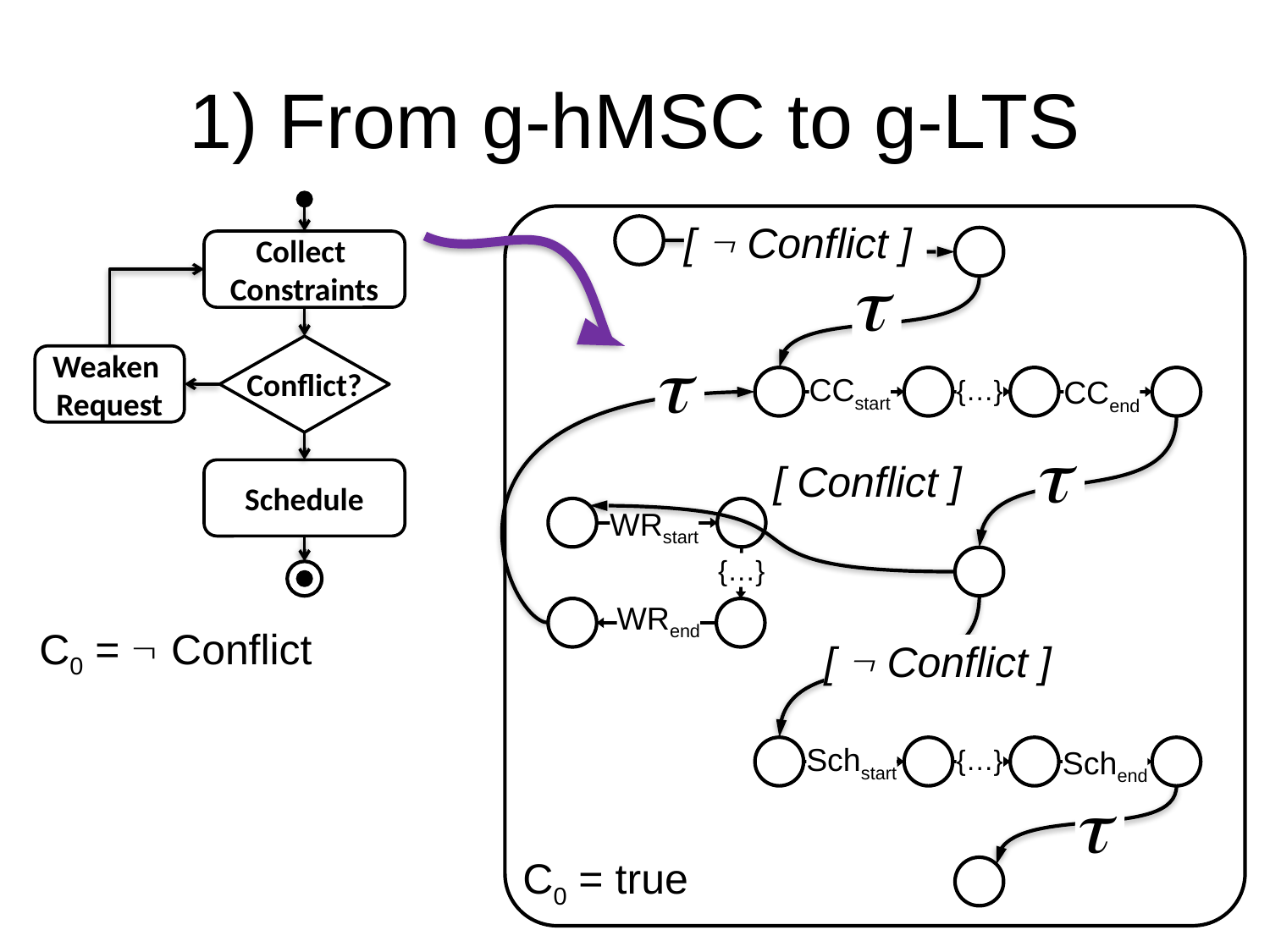

# 1) From g-hMSC to g-LTS

Collect
Constraints
Conflict?
Weaken
Request
Schedule

[ ¬ Conflict ]

τ
τ

CCstart
{…}
CCend
τ
[ Conflict ]

WRstart
{…}

WRend

C0 = ¬ Conflict
[ ¬ Conflict ]

Schstart
{…}
Schend
τ
C0 = true